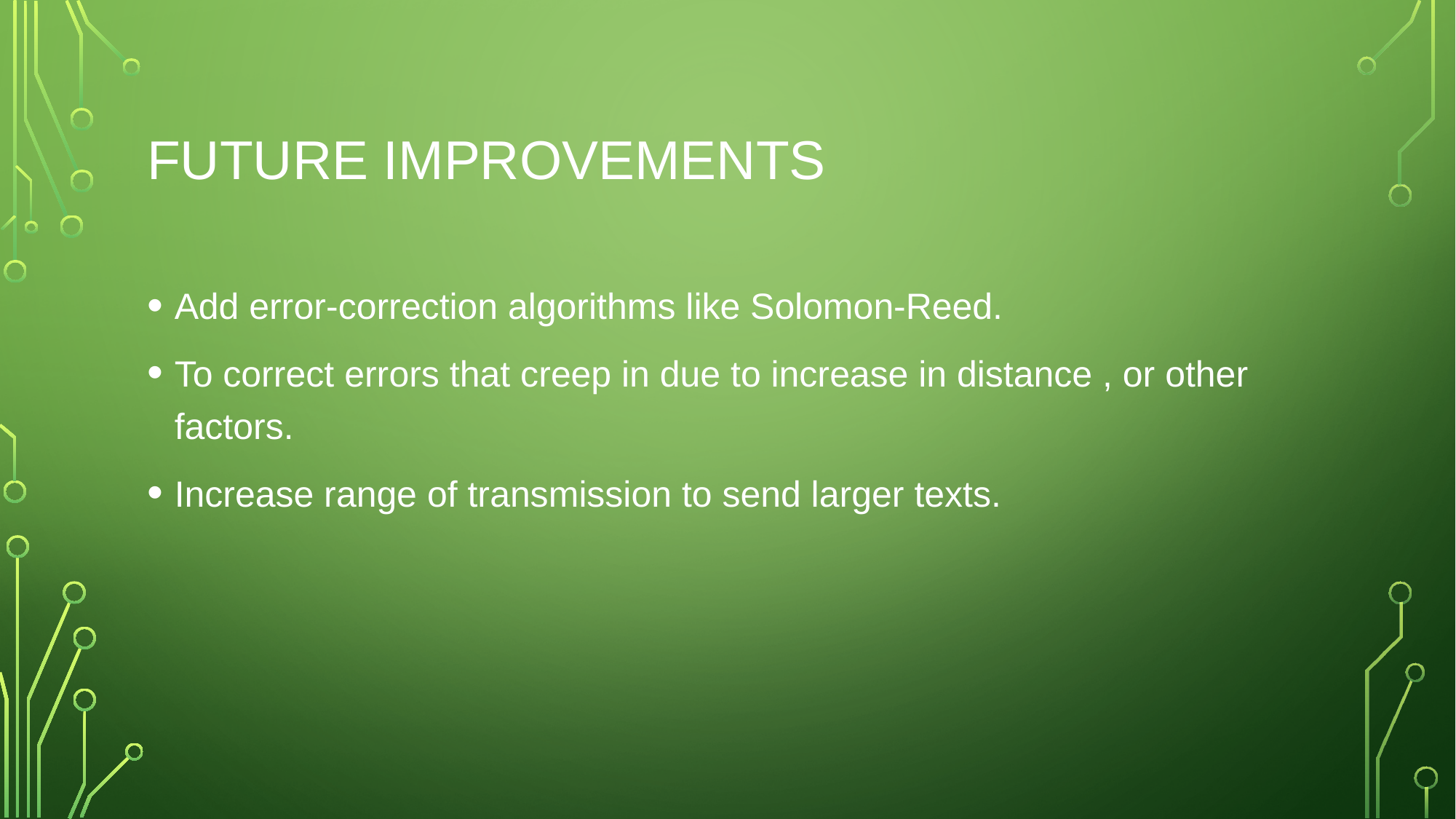

# Future IMPROVEMENTS
Add error-correction algorithms like Solomon-Reed.
To correct errors that creep in due to increase in distance , or other factors.
Increase range of transmission to send larger texts.